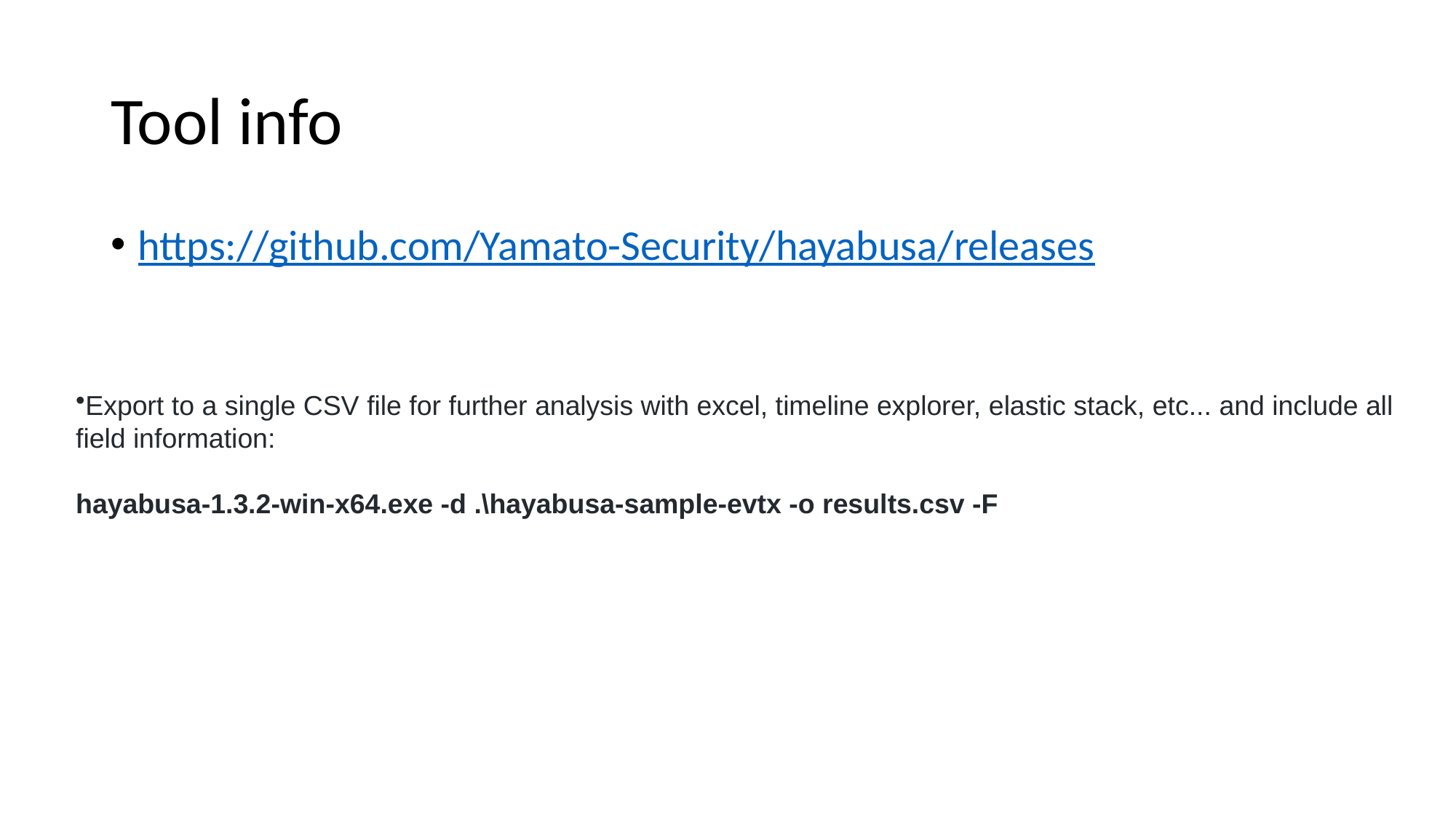

# Tool info
https://github.com/Yamato-Security/hayabusa/releases

Export to a single CSV file for further analysis with excel, timeline explorer, elastic stack, etc... and include all field information:

hayabusa-1.3.2-win-x64.exe -d .\hayabusa-sample-evtx -o results.csv -F